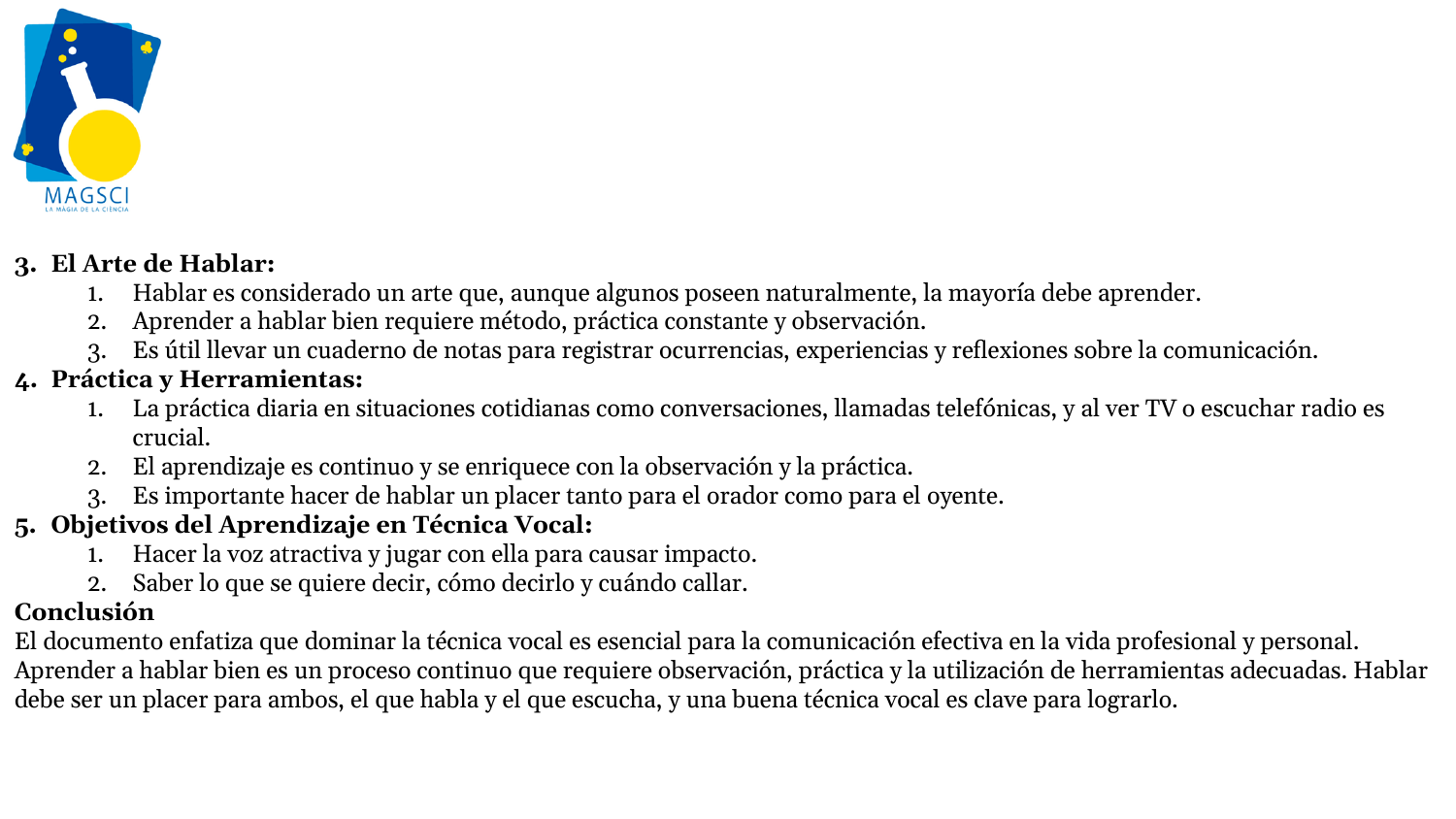

El Arte de Hablar:
Hablar es considerado un arte que, aunque algunos poseen naturalmente, la mayoría debe aprender.
Aprender a hablar bien requiere método, práctica constante y observación.
Es útil llevar un cuaderno de notas para registrar ocurrencias, experiencias y reflexiones sobre la comunicación.
Práctica y Herramientas:
La práctica diaria en situaciones cotidianas como conversaciones, llamadas telefónicas, y al ver TV o escuchar radio es crucial.
El aprendizaje es continuo y se enriquece con la observación y la práctica.
Es importante hacer de hablar un placer tanto para el orador como para el oyente.
Objetivos del Aprendizaje en Técnica Vocal:
Hacer la voz atractiva y jugar con ella para causar impacto.
Saber lo que se quiere decir, cómo decirlo y cuándo callar.
Conclusión
El documento enfatiza que dominar la técnica vocal es esencial para la comunicación efectiva en la vida profesional y personal. Aprender a hablar bien es un proceso continuo que requiere observación, práctica y la utilización de herramientas adecuadas. Hablar debe ser un placer para ambos, el que habla y el que escucha, y una buena técnica vocal es clave para lograrlo.